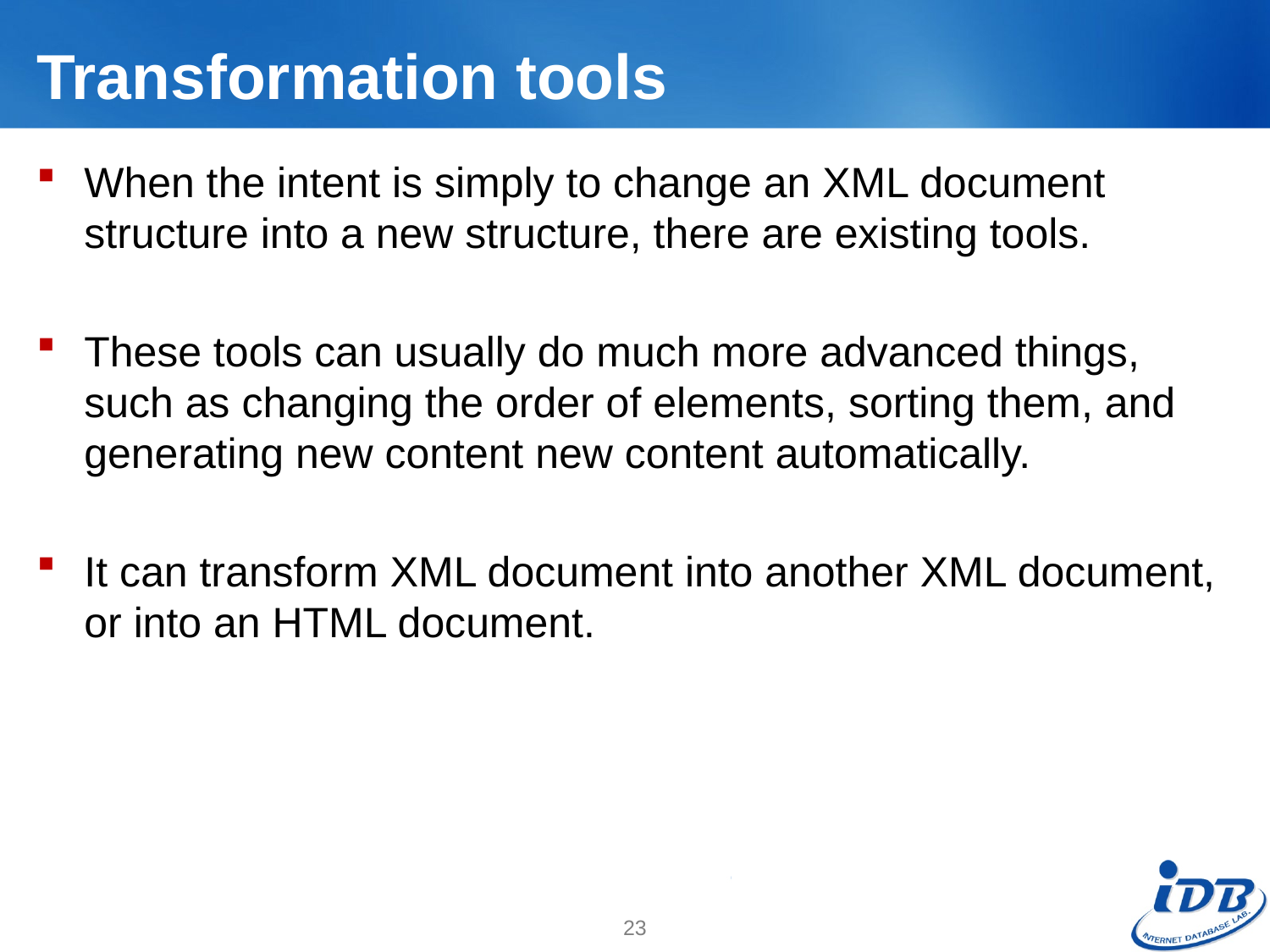

# Transformation tools
When the intent is simply to change an XML document structure into a new structure, there are existing tools.

These tools can usually do much more advanced things, such as changing the order of elements, sorting them, and generating new content new content automatically.

It can transform XML document into another XML document, or into an HTML document.
23